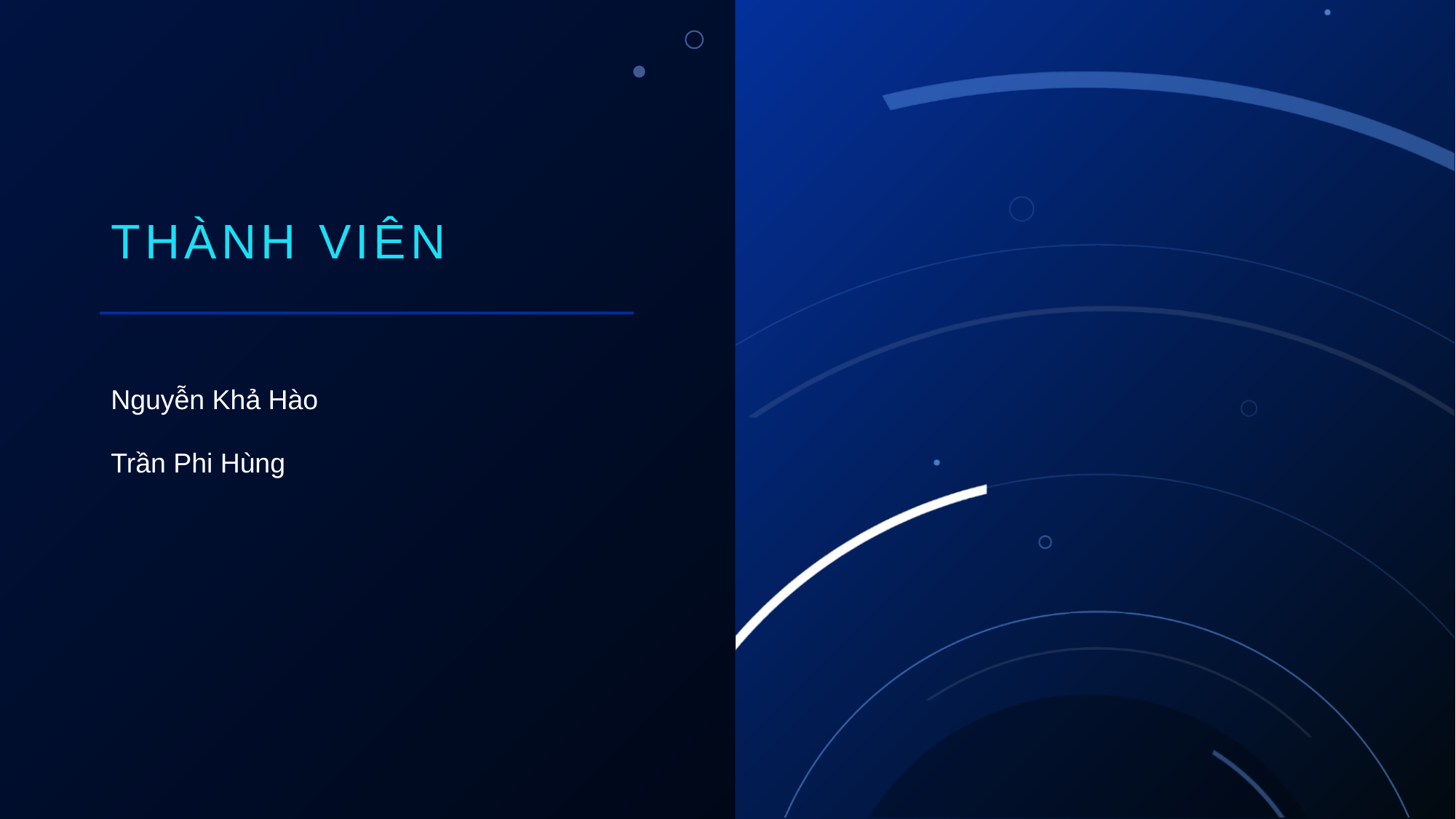

# Thành viên
Nguyễn Khả Hào
Trần Phi Hùng